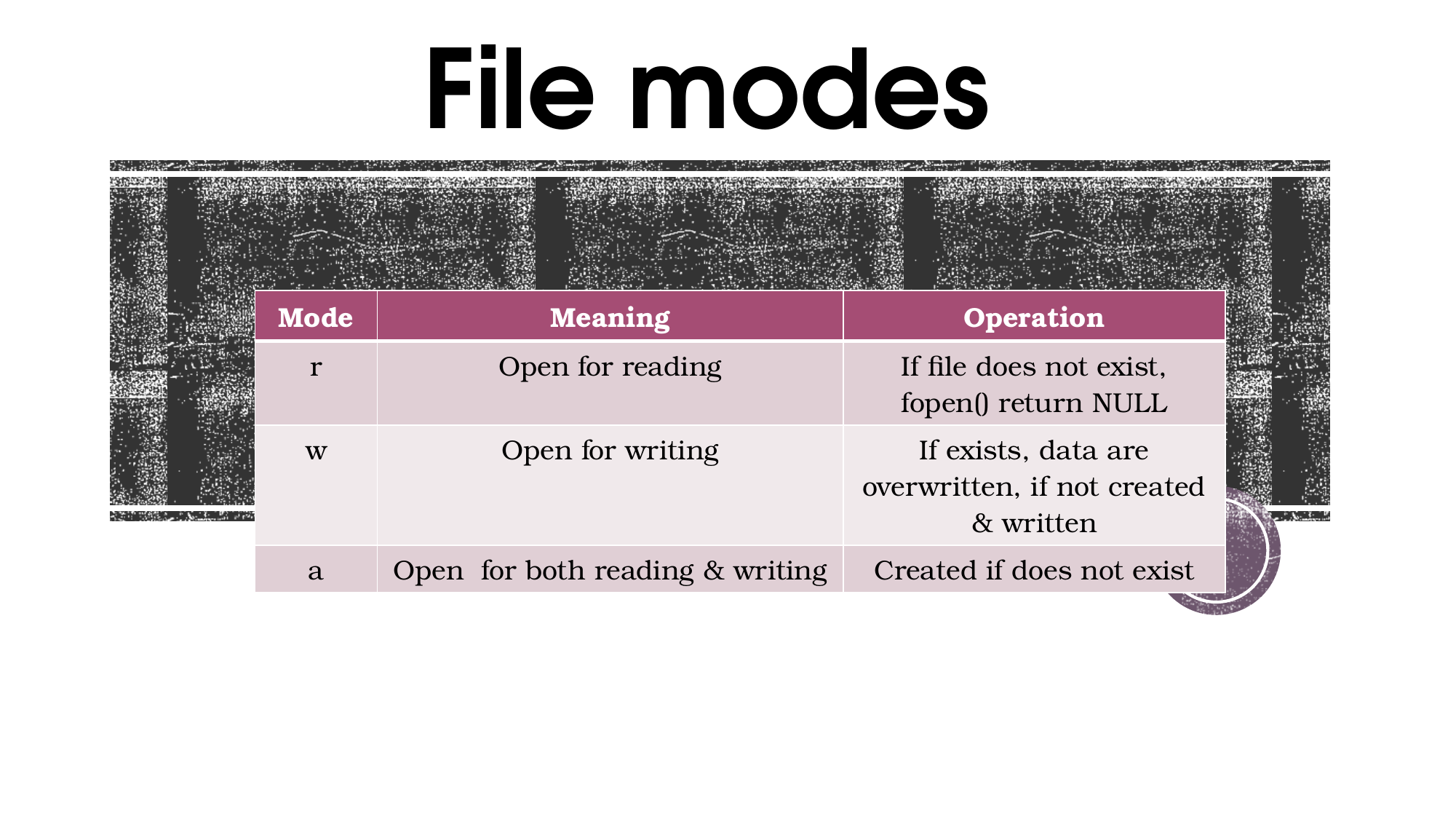

# File modes

| Mode | Meaning | Operation |
| --- | --- | --- |
| r | Open for reading | If file does not exist, fopen() return NULL |
| w | Open for writing | If exists, data are overwritten, if not created & written |
| a | Open for both reading & writing | Created if does not exist |